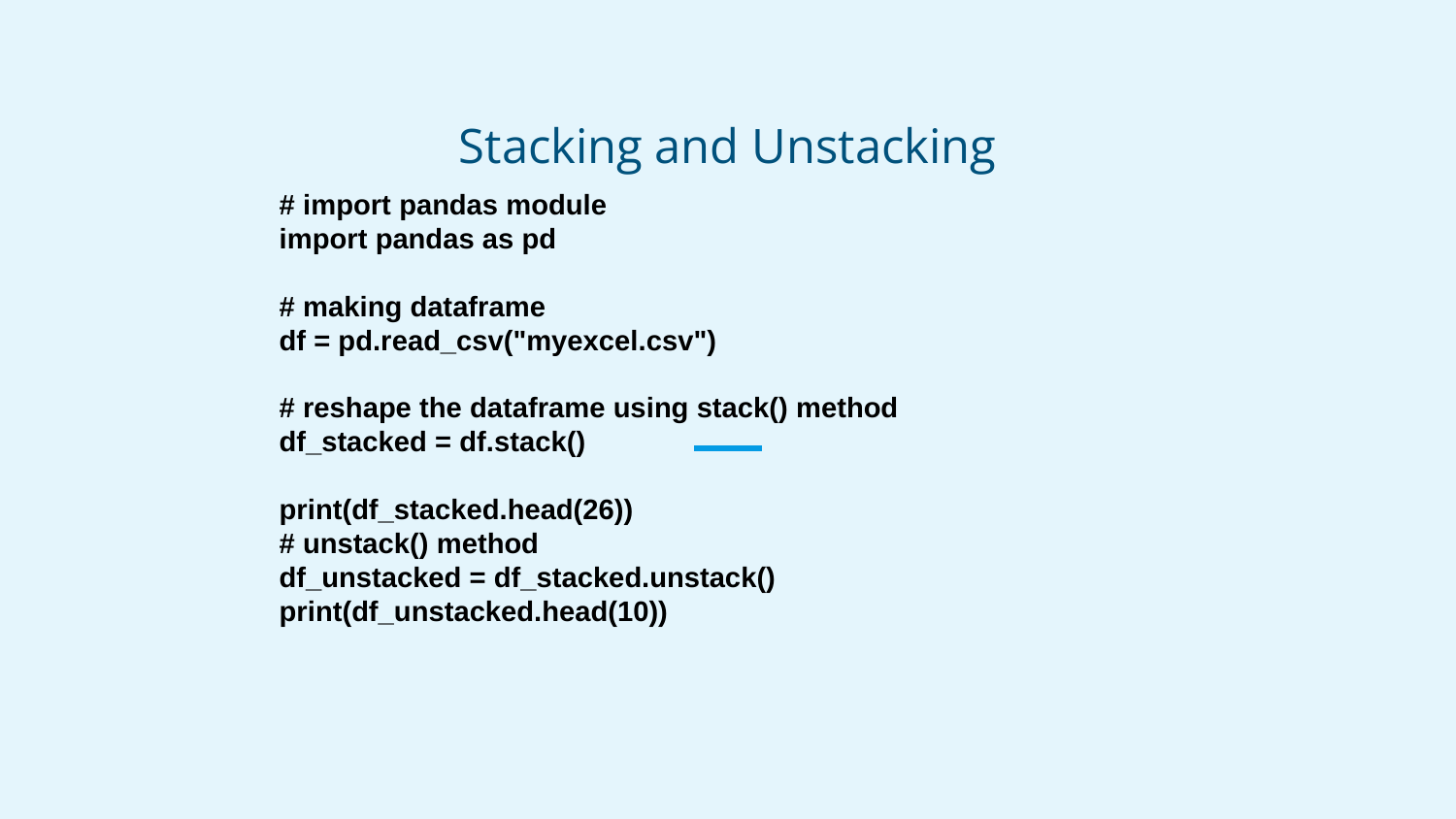

# Stacking and Unstacking
# import pandas module
import pandas as pd

# making dataframe
df = pd.read_csv("myexcel.csv")

# reshape the dataframe using stack() method
df_stacked = df.stack()

print(df_stacked.head(26))
# unstack() method
df_unstacked = df_stacked.unstack()
print(df_unstacked.head(10))